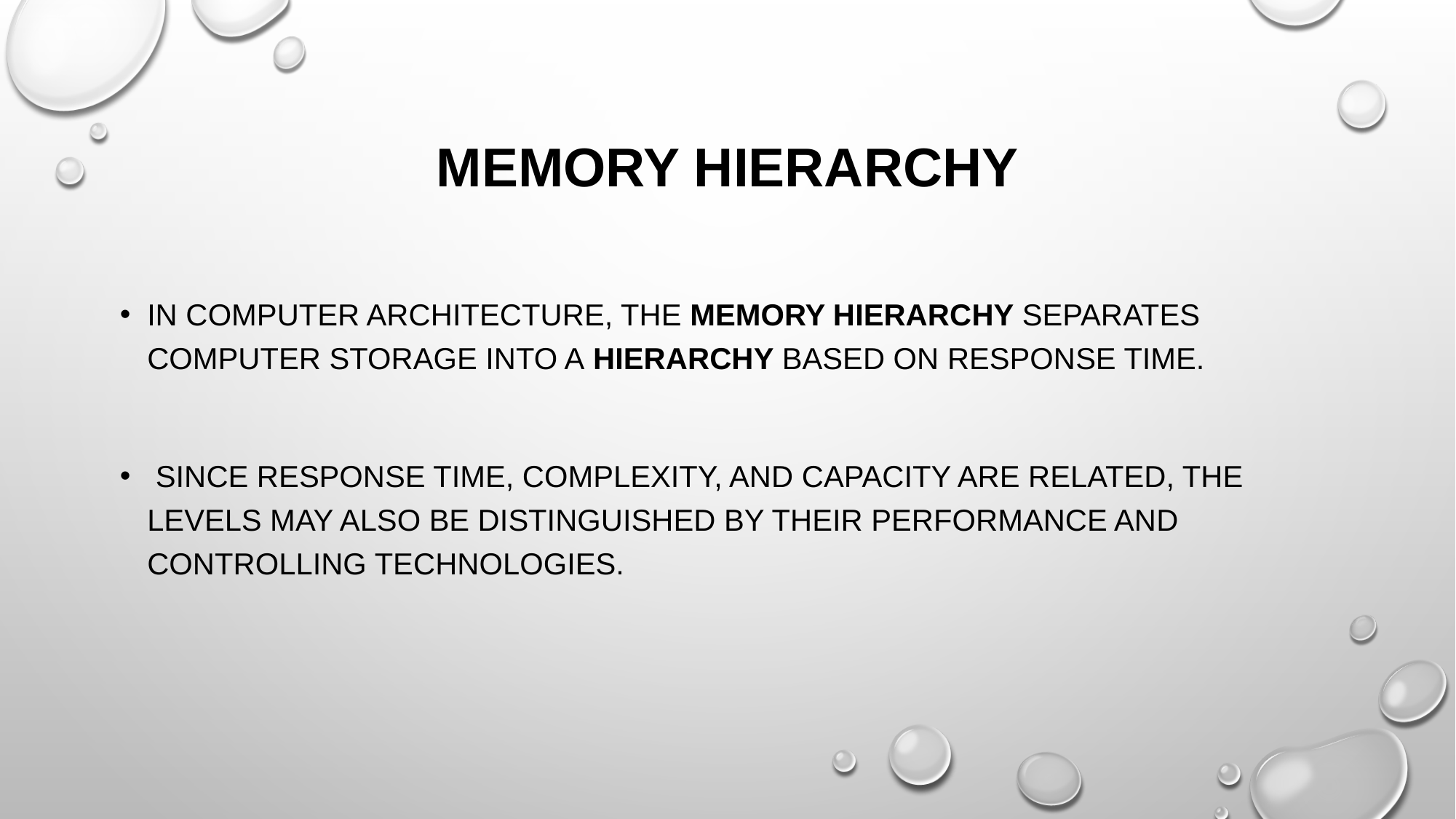

# Memory Hierarchy
In computer architecture, the memory hierarchy separates computer storage into a hierarchy based on response time.

 Since response time, complexity, and capacity are related, the levels may also be distinguished by their performance and controlling technologies.